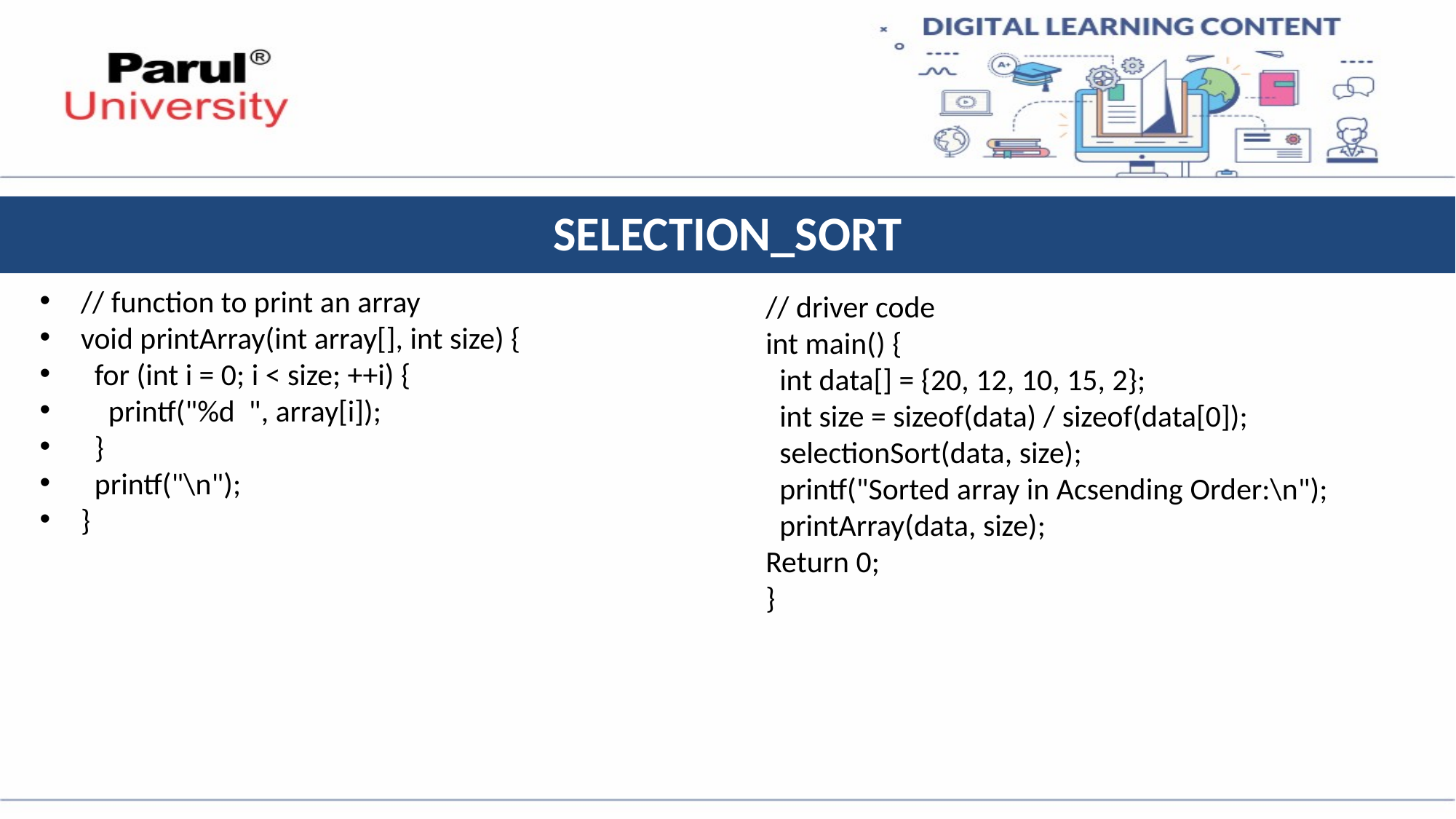

# SELECTION_SORT
// function to print an array
void printArray(int array[], int size) {
  for (int i = 0; i < size; ++i) {
    printf("%d  ", array[i]);
  }
  printf("\n");
}
// driver code
int main() {
  int data[] = {20, 12, 10, 15, 2};
  int size = sizeof(data) / sizeof(data[0]);
  selectionSort(data, size);
  printf("Sorted array in Acsending Order:\n");
  printArray(data, size);
Return 0;
}